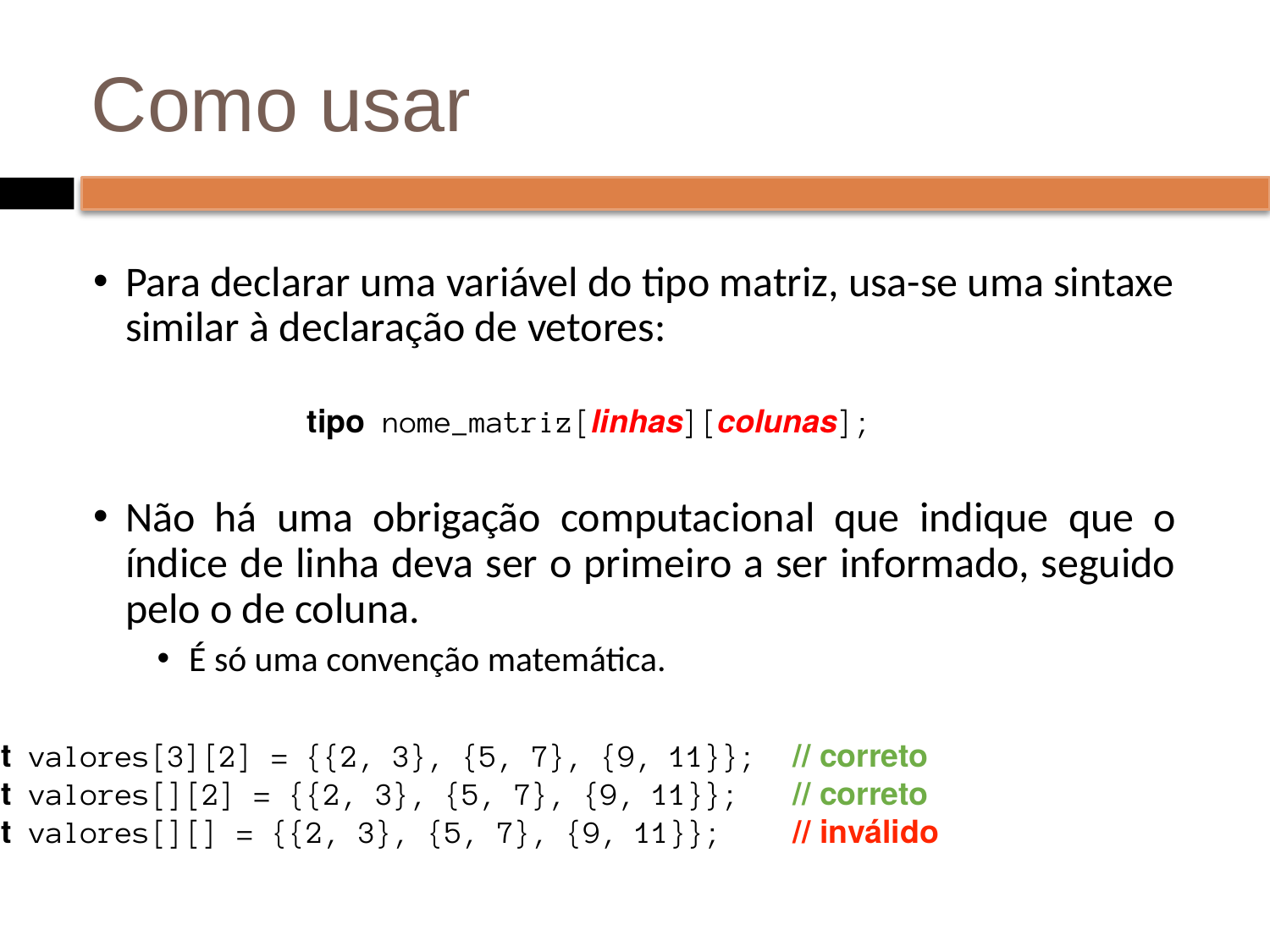

# Como usar
Para declarar uma variável do tipo matriz, usa-se uma sintaxe similar à declaração de vetores:

Não há uma obrigação computacional que indique que o índice de linha deva ser o primeiro a ser informado, seguido pelo o de coluna.
É só uma convenção matemática.
tipo nome_matriz[linhas][colunas];
int valores[3][2] = {{2, 3}, {5, 7}, {9, 11}};  // correto
int valores[][2] = {{2, 3}, {5, 7}, {9, 11}};   // correto
Int valores[][] = {{2, 3}, {5, 7}, {9, 11}};    // inválido
16